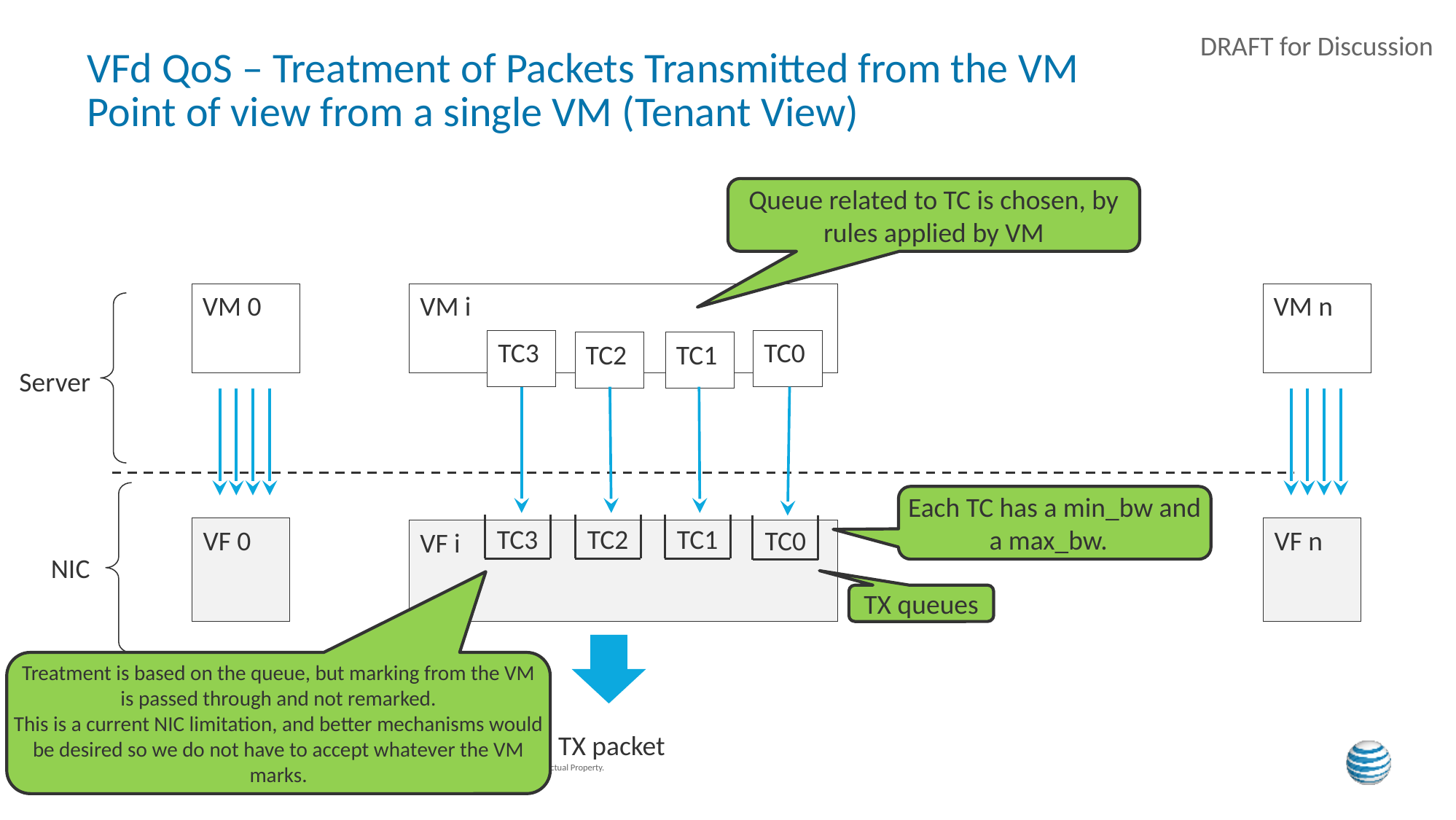

# VFd QoS – Treatment of Packets Transmitted from the VM Point of view from a single VM (Tenant View)
Queue related to TC is chosen, by rules applied by VM
VM 0
VM i
VM n

TC3
TC0
TC2
TC1
Server

Each TC has a min_bw and a max_bw.
TC1
TC3
TC2
TC0
VF 0
VF n
VF i
NIC
TX queues

Treatment is based on the queue, but marking from the VM is passed through and not remarked.
This is a current NIC limitation, and better mechanisms would be desired so we do not have to accept whatever the VM marks.
TX packet